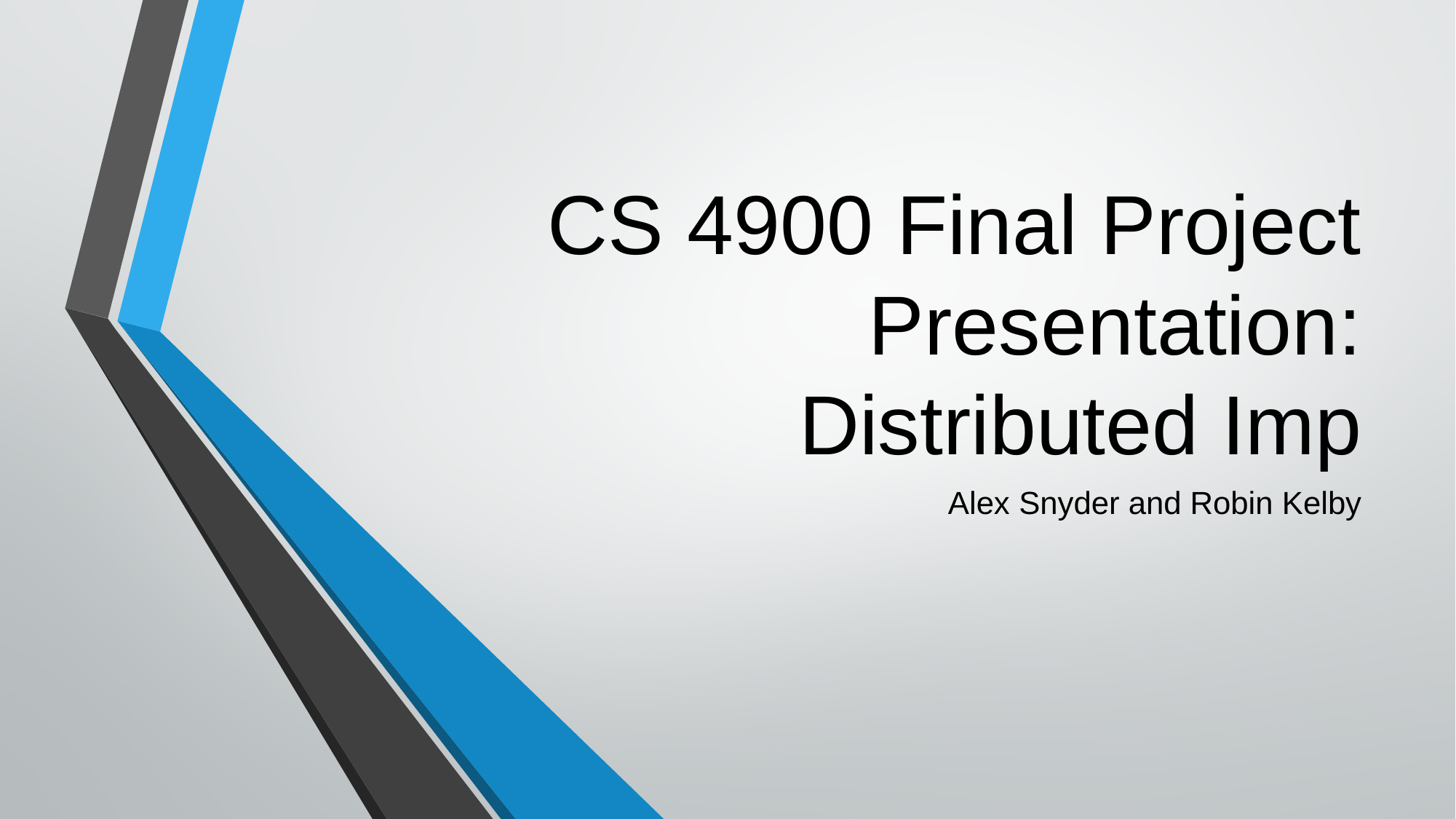

# CS 4900 Final Project Presentation: Distributed Imp
Alex Snyder and Robin Kelby